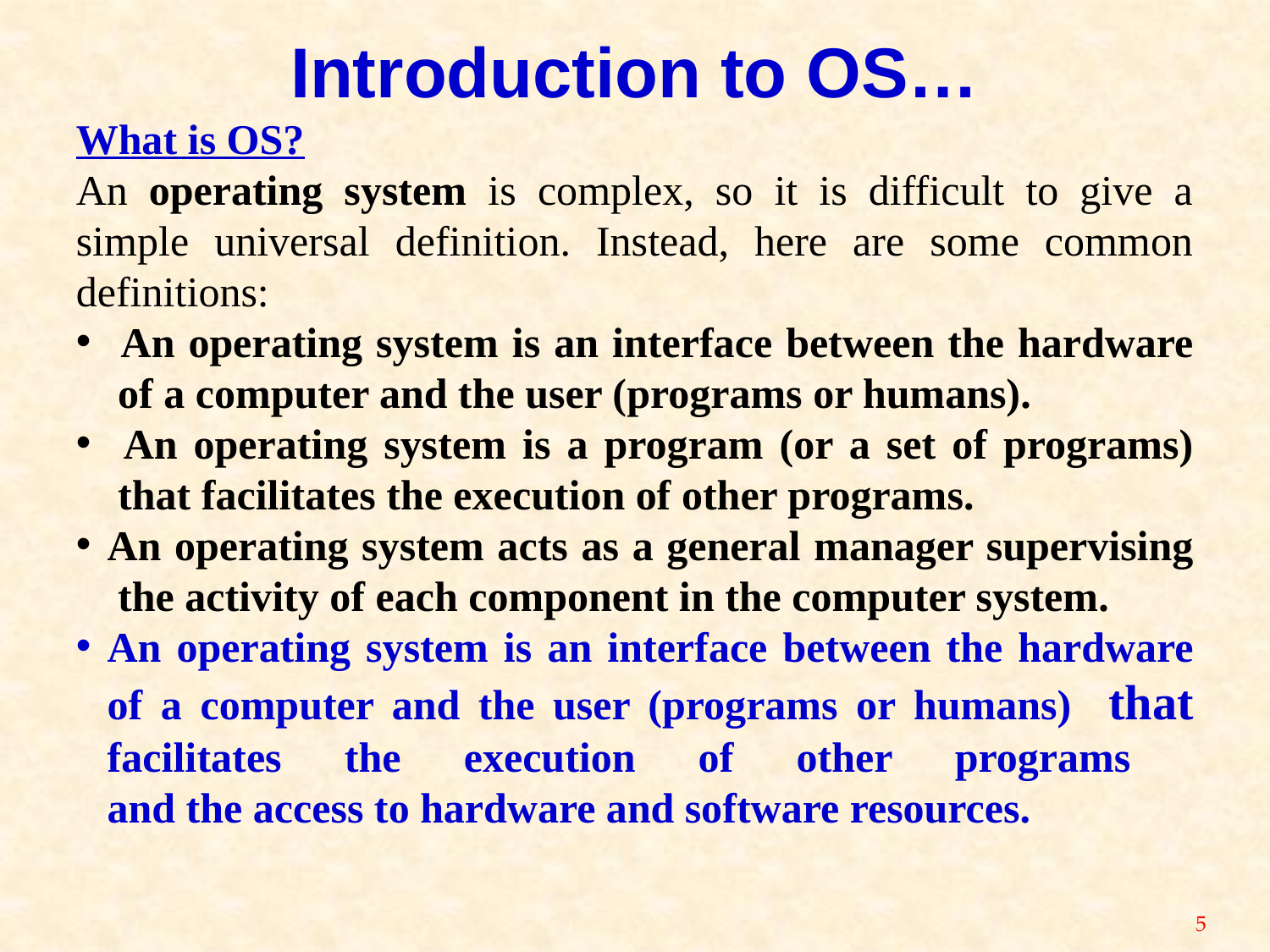

Introduction to OS…
What is OS?
An operating system is complex, so it is difficult to give a simple universal definition. Instead, here are some common definitions:
 An operating system is an interface between the hardware
 of a computer and the user (programs or humans).
 An operating system is a program (or a set of programs)
 that facilitates the execution of other programs.
An operating system acts as a general manager supervising
 the activity of each component in the computer system.
An operating system is an interface between the hardware of a computer and the user (programs or humans)  that facilitates the execution of other programs
and the access to hardware and software resources.

5